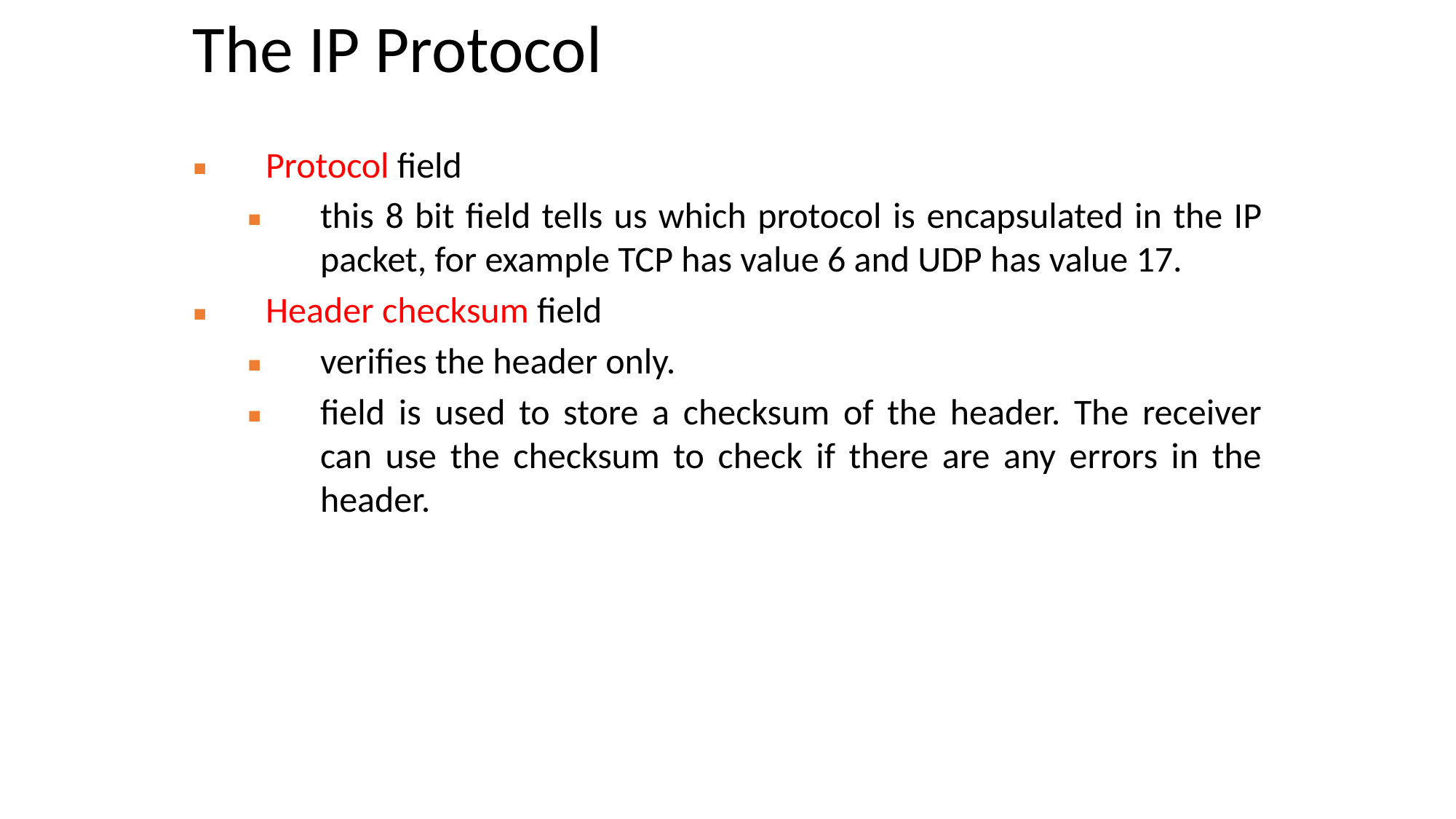

# The IP Protocol

Protocol field
this 8 bit field tells us which protocol is encapsulated in the IP packet, for example TCP has value 6 and UDP has value 17.
Header checksum field
verifies the header only.
field is used to store a checksum of the header. The receiver can use the checksum to check if there are any errors in the header.